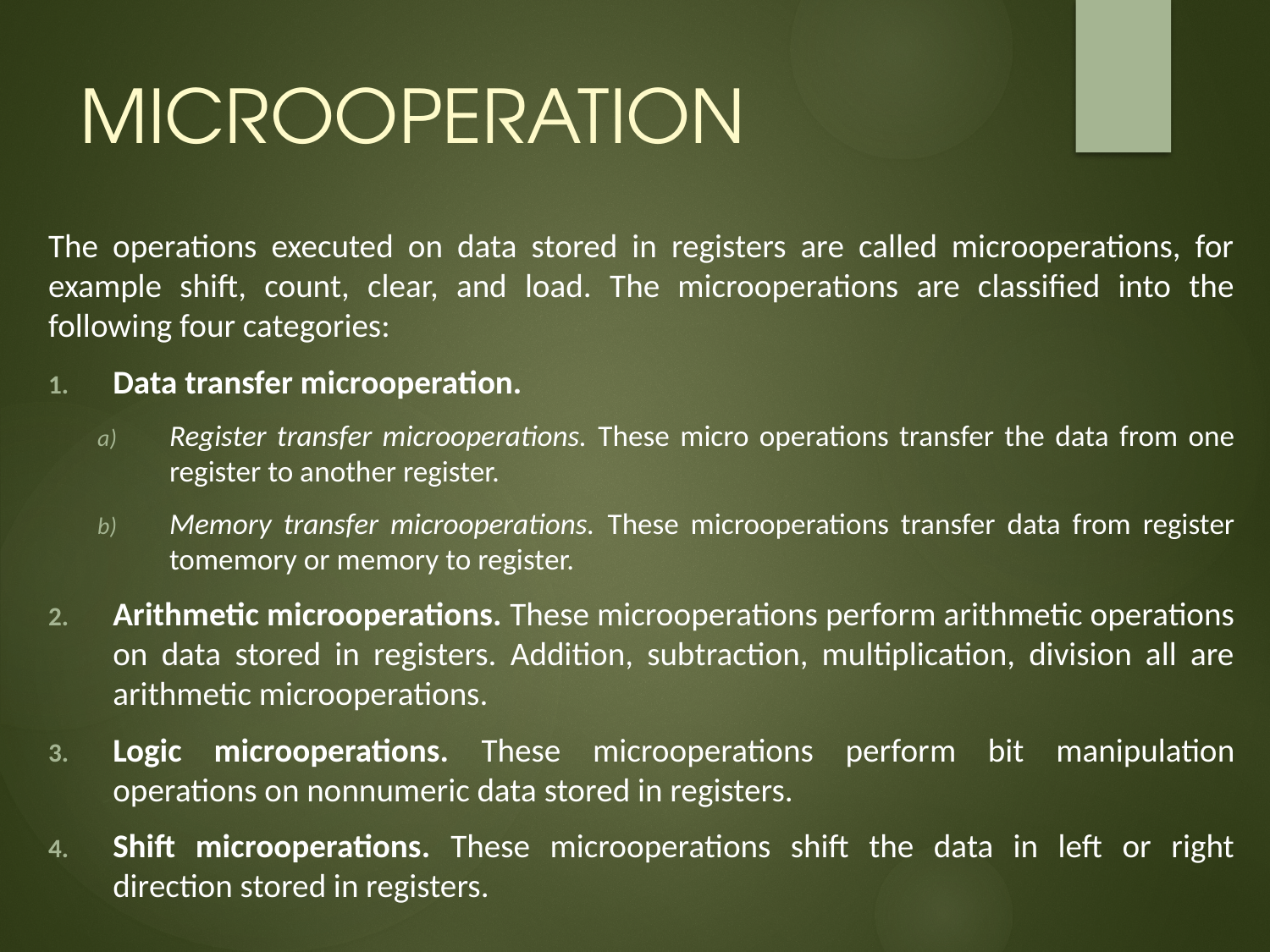

# MICROOPERATION
The operations executed on data stored in registers are called microoperations, for example shift, count, clear, and load. The microoperations are classified into the following four categories:
Data transfer microoperation.
Register transfer microoperations. These micro operations transfer the data from one register to another register.
Memory transfer microoperations. These microoperations transfer data from register tomemory or memory to register.
Arithmetic microoperations. These microoperations perform arithmetic operations on data stored in registers. Addition, subtraction, multiplication, division all are arithmetic microoperations.
Logic microoperations. These microoperations perform bit manipulation operations on nonnumeric data stored in registers.
Shift microoperations. These microoperations shift the data in left or right direction stored in registers.